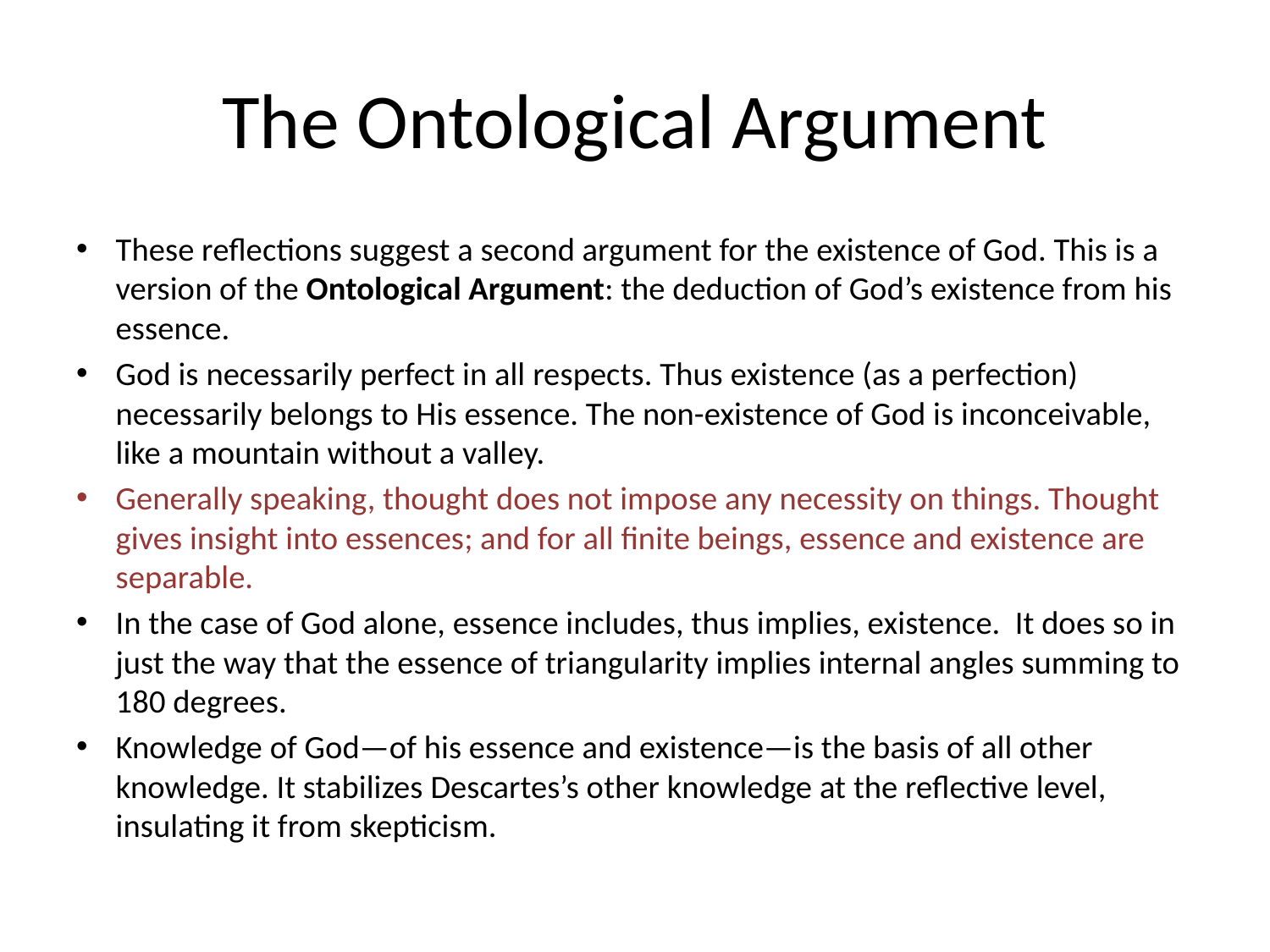

# The Ontological Argument
These reflections suggest a second argument for the existence of God. This is a version of the Ontological Argument: the deduction of God’s existence from his essence.
God is necessarily perfect in all respects. Thus existence (as a perfection) necessarily belongs to His essence. The non-existence of God is inconceivable, like a mountain without a valley.
Generally speaking, thought does not impose any necessity on things. Thought gives insight into essences; and for all finite beings, essence and existence are separable.
In the case of God alone, essence includes, thus implies, existence.  It does so in just the way that the essence of triangularity implies internal angles summing to 180 degrees.
Knowledge of God—of his essence and existence—is the basis of all other knowledge. It stabilizes Descartes’s other knowledge at the reflective level, insulating it from skepticism.